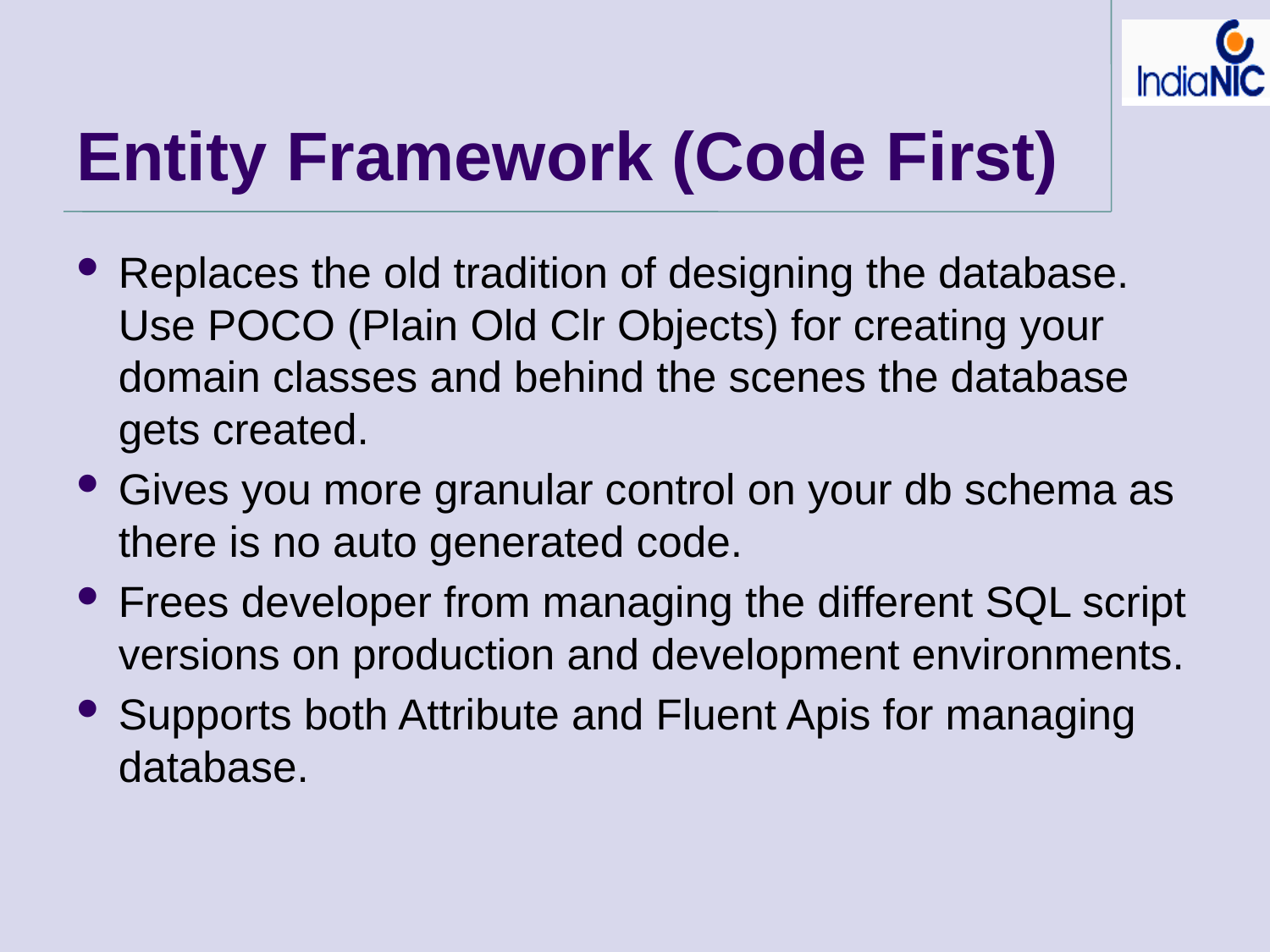

# Entity Framework (Code First)
Replaces the old tradition of designing the database. Use POCO (Plain Old Clr Objects) for creating your domain classes and behind the scenes the database gets created.
Gives you more granular control on your db schema as there is no auto generated code.
Frees developer from managing the different SQL script versions on production and development environments.
Supports both Attribute and Fluent Apis for managing database.